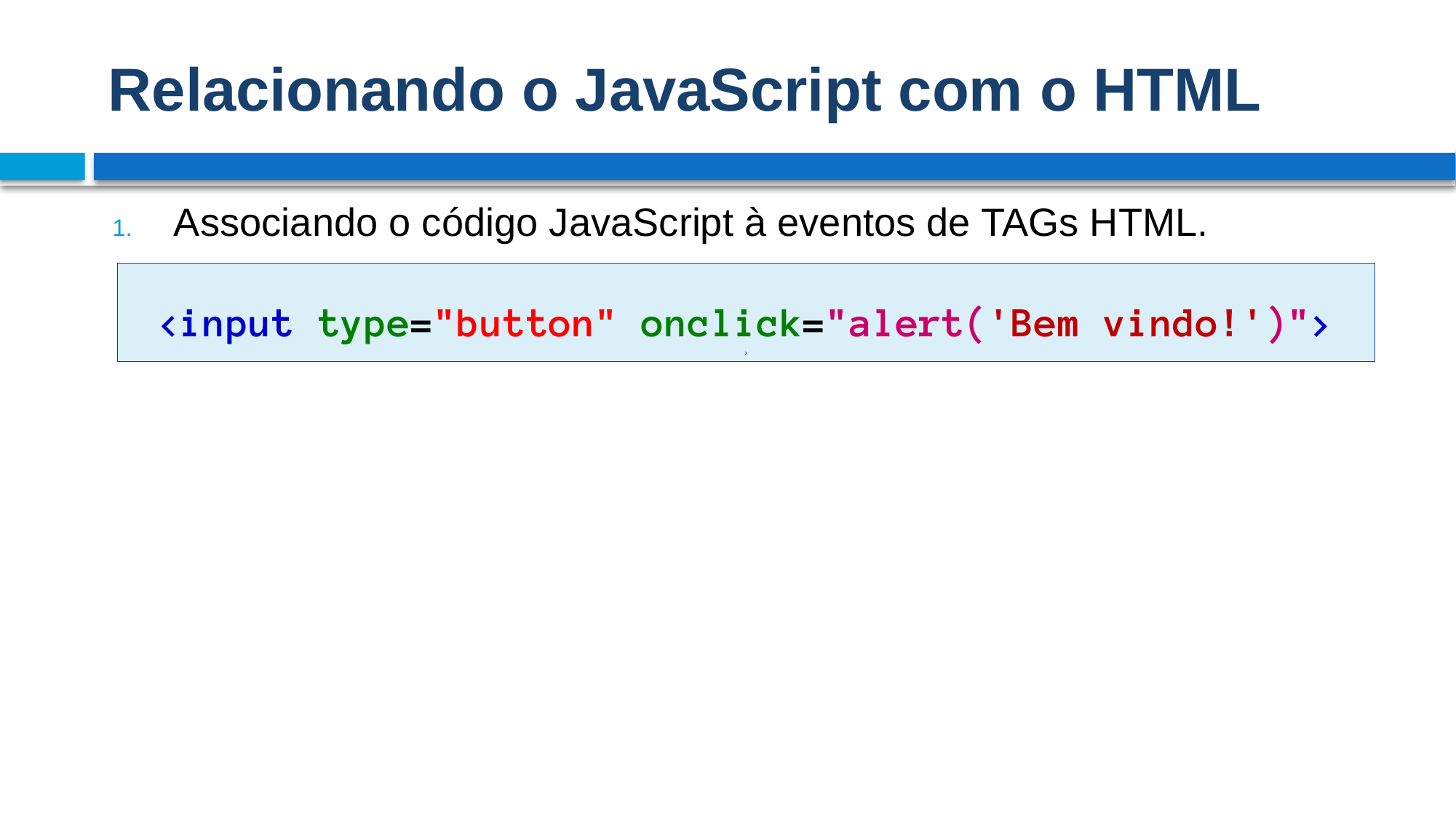

# Relacionando o JavaScript com o HTML
3
Associando o código JavaScript à eventos de TAGs HTML.

<input type="button" onclick="alert('Bem vindo!')">
>